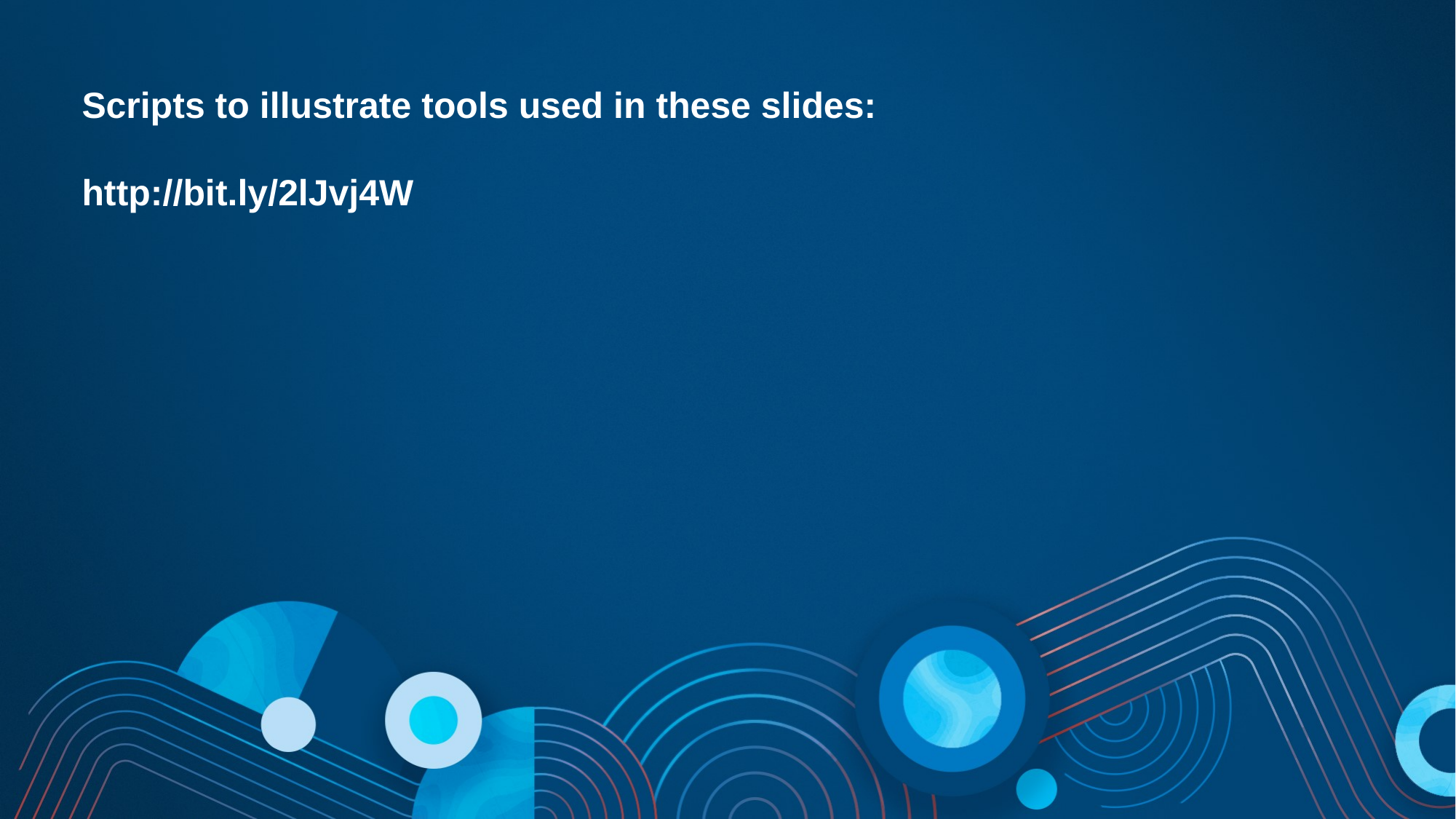

# Scripts to illustrate tools used in these slides: http://bit.ly/2lJvj4W